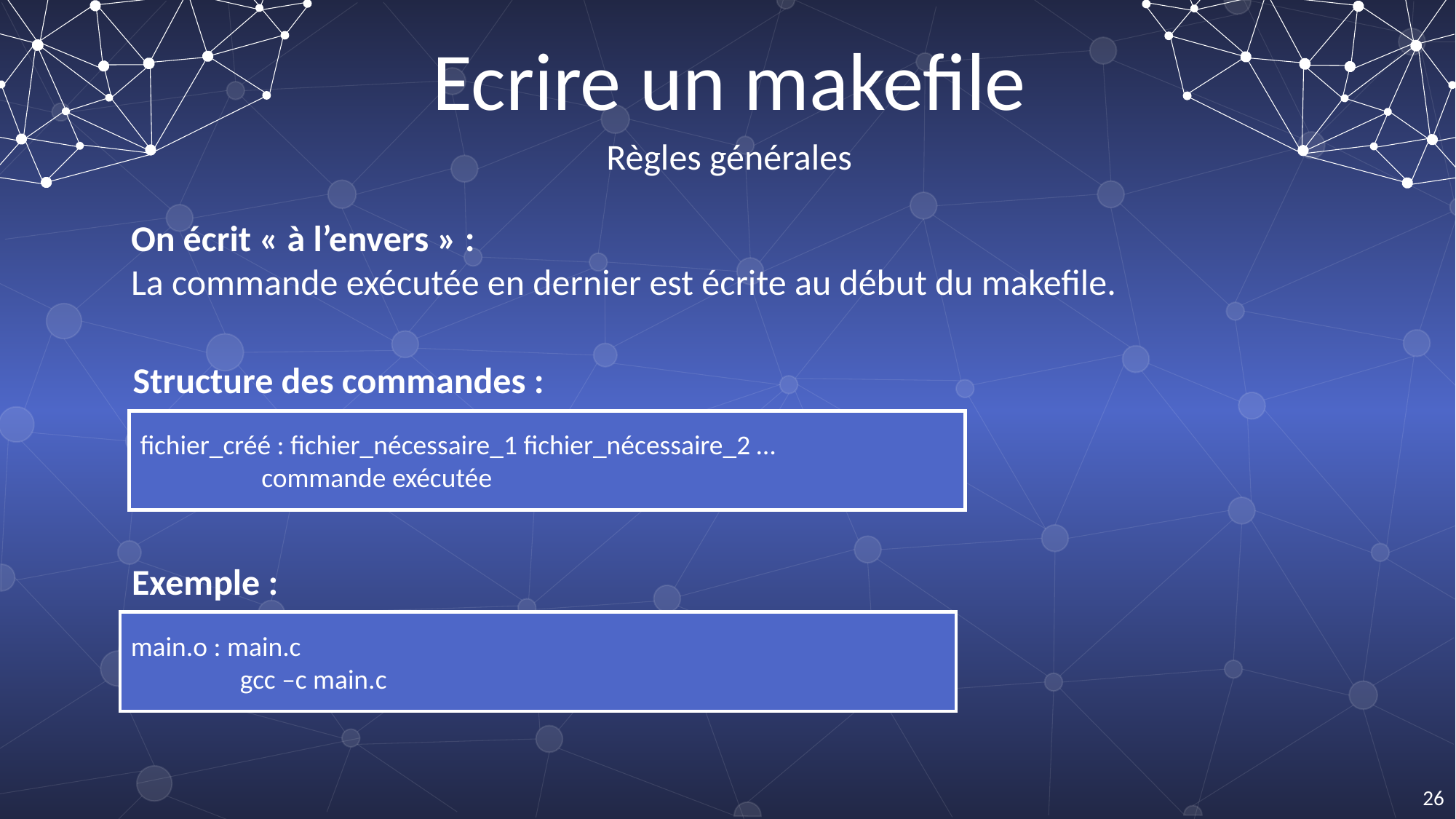

Ecrire un makefile
Règles générales
On écrit « à l’envers » :
La commande exécutée en dernier est écrite au début du makefile.
Structure des commandes :

fichier_créé : fichier_nécessaire_1 fichier_nécessaire_2 …
	  commande exécutée
Exemple :

main.o : main.c
	gcc –c main.c
26